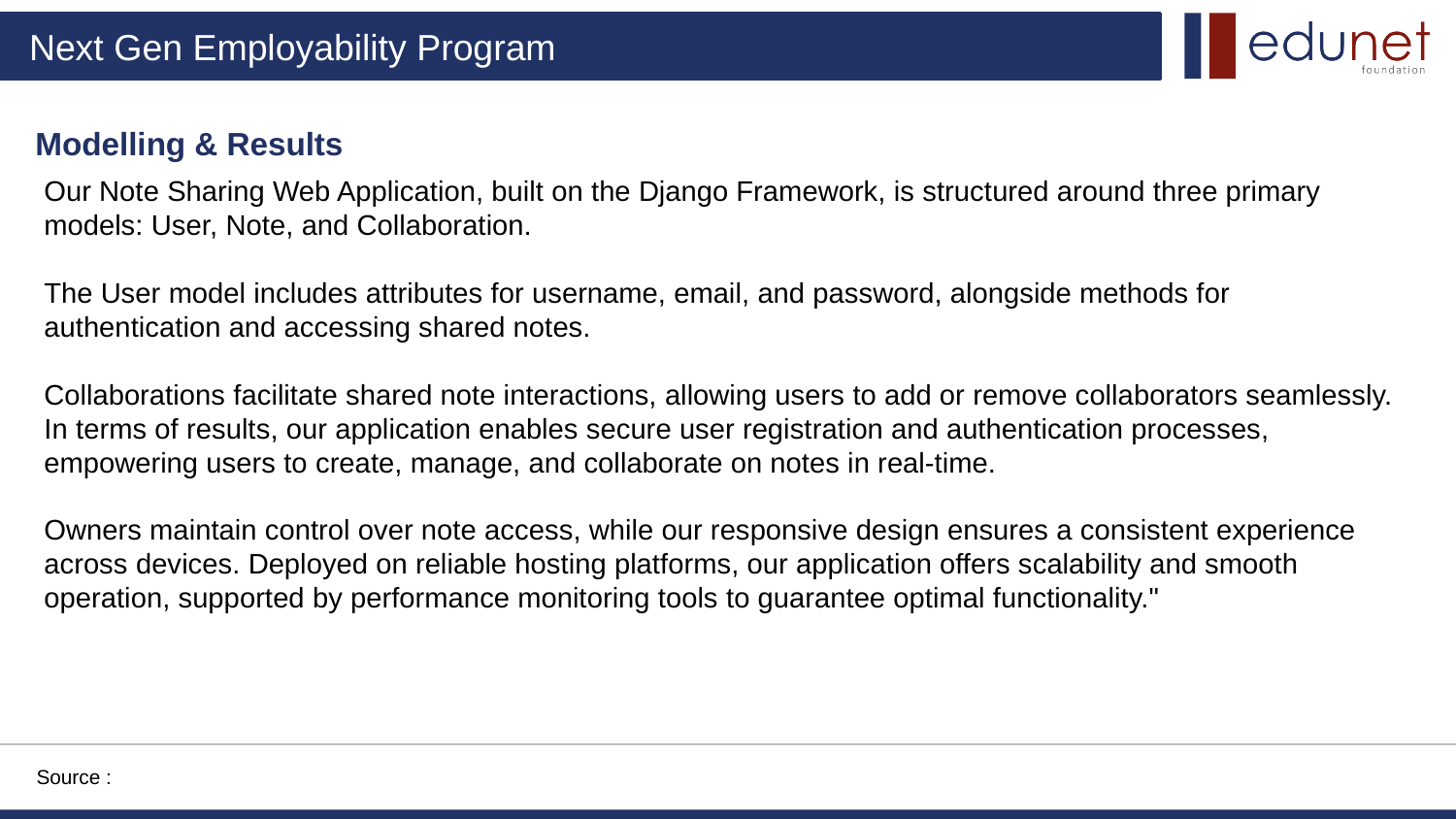

Modelling & Results
Our Note Sharing Web Application, built on the Django Framework, is structured around three primary models: User, Note, and Collaboration.

The User model includes attributes for username, email, and password, alongside methods for authentication and accessing shared notes.

Collaborations facilitate shared note interactions, allowing users to add or remove collaborators seamlessly. In terms of results, our application enables secure user registration and authentication processes, empowering users to create, manage, and collaborate on notes in real-time.

Owners maintain control over note access, while our responsive design ensures a consistent experience across devices. Deployed on reliable hosting platforms, our application offers scalability and smooth operation, supported by performance monitoring tools to guarantee optimal functionality."
Source :